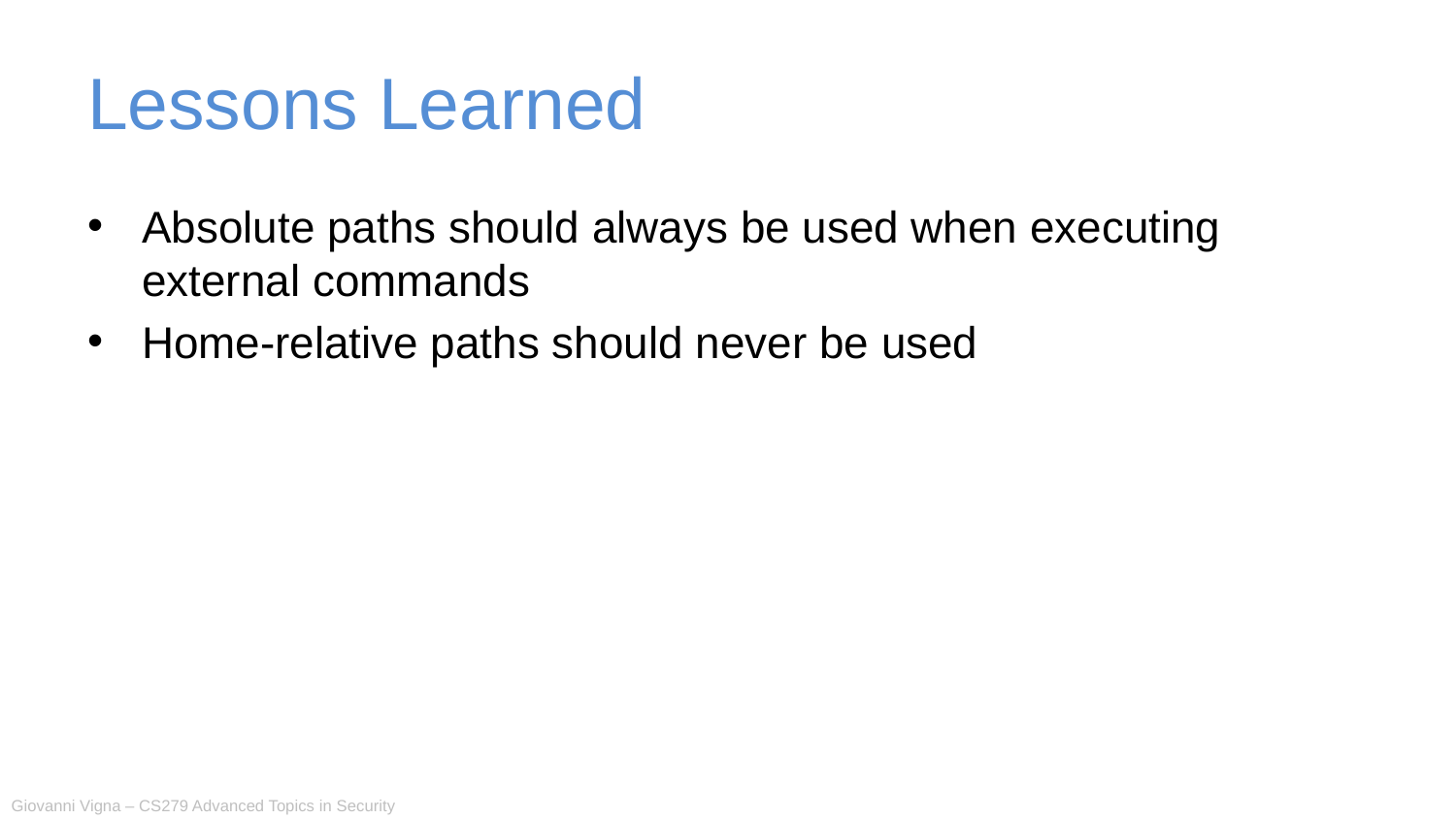

# Lessons Learned
Absolute paths should always be used when executing external commands
Home-relative paths should never be used